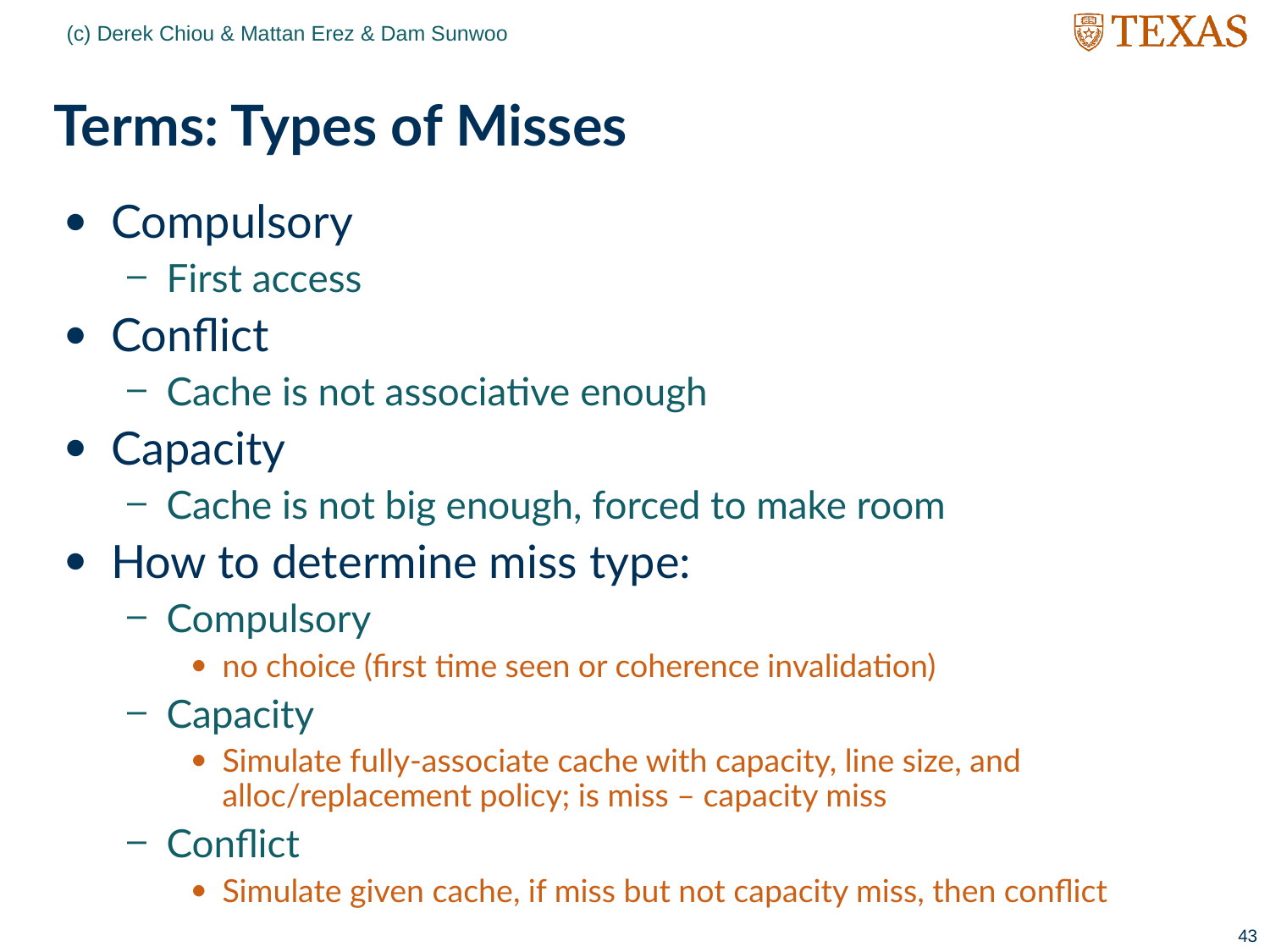

(c) Derek Chiou & Mattan Erez & Dam Sunwoo
# Terms: Types of Misses
Compulsory
First access
Conflict
Cache is not associative enough
Capacity
Cache is not big enough, forced to make room
How to determine miss type:
Compulsory
no choice (first time seen or coherence invalidation)
Capacity
Simulate fully-associate cache with capacity, line size, and alloc/replacement policy; is miss – capacity miss
Conflict
Simulate given cache, if miss but not capacity miss, then conflict
43